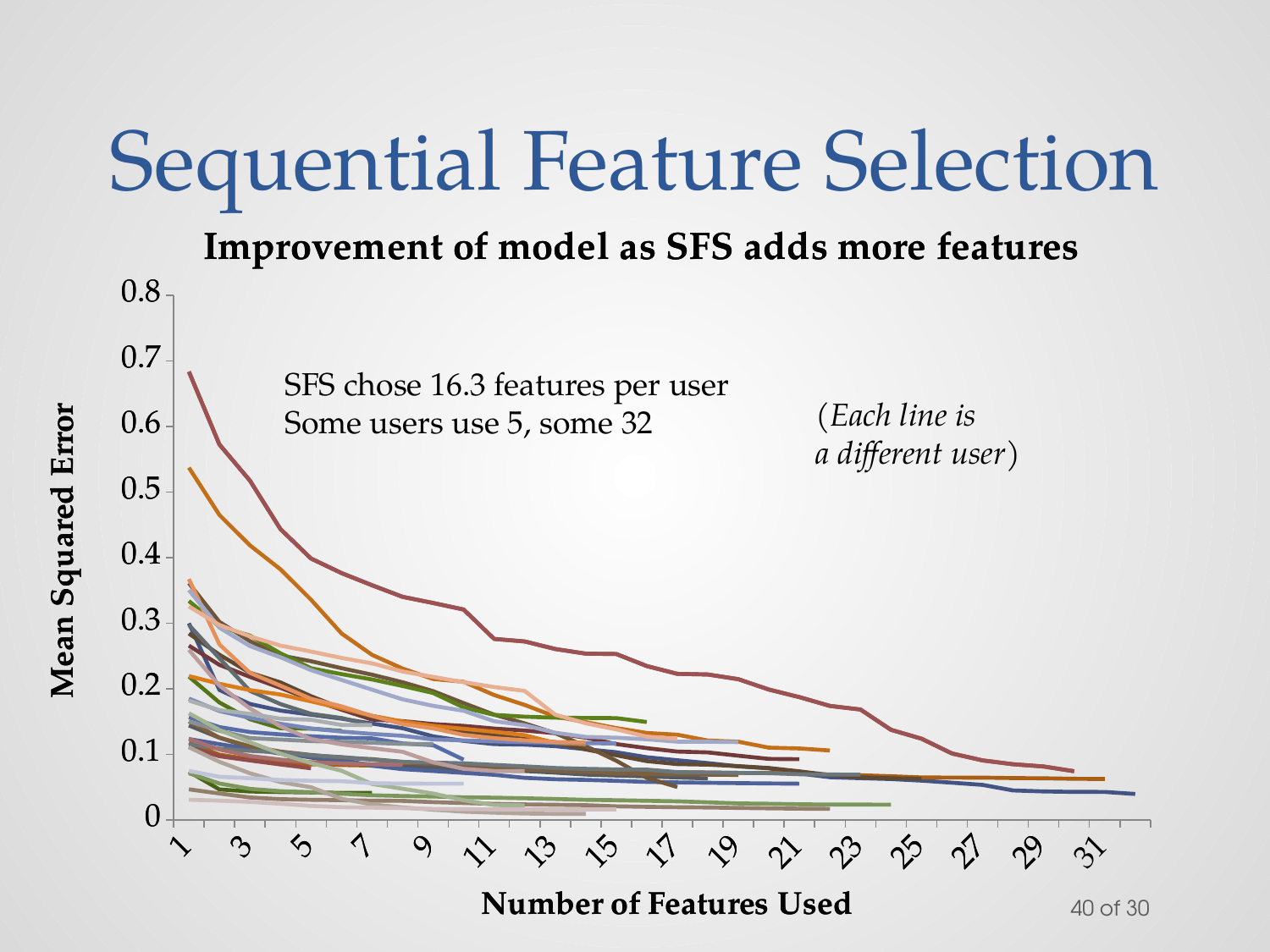

# Sequential Feature Selection

### Chart: Improvement of model as SFS adds more features

| Category |  |  |  |  |  |  |  |  |  |  |  |  |  |  |  |  |  |  |  |  |  |  |  |  |  |  |  |  |  |  |  |  |
|---|---|---|---|---|---|---|---|---|---|---|---|---|---|---|---|---|---|---|---|---|---|---|---|---|---|---|---|---|---|---|---|---|

### Chart: Improvement of model as SFS adds more features

| Category |  |
|---|---|
SFS chose 16.3 features per user
Some users use 5, some 32
(Each line is
a different user)
40 of 30